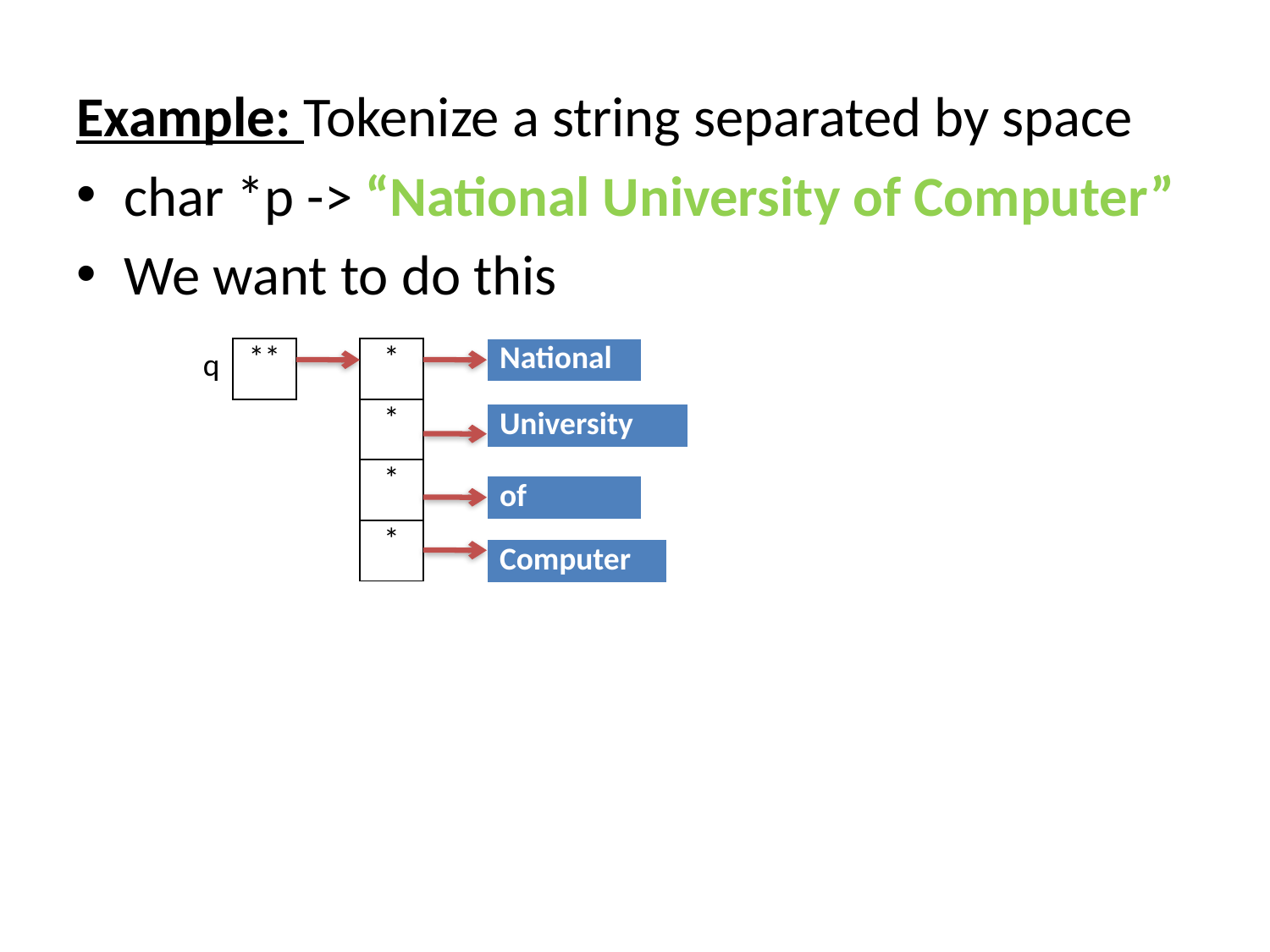

Example: Tokenize a string separated by space
char *p -> “National University of Computer”
We want to do this

q
| \*\* |
| --- |
| \* |
| --- |
| \* |
| \* |
| \* |
| National |
| --- |
| University |
| --- |
| of |
| --- |
| Computer |
| --- |